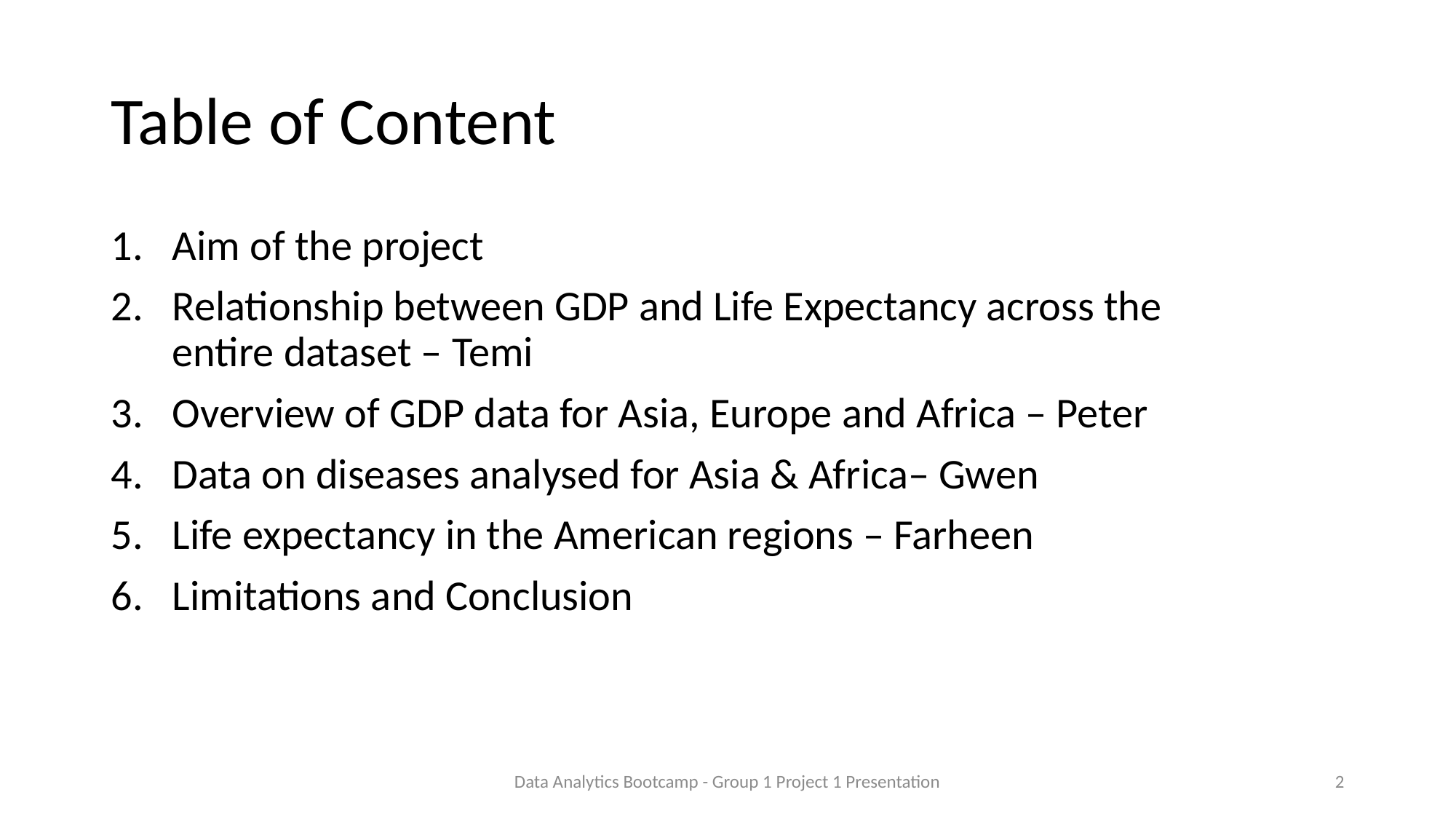

# Table of Content
Aim of the project
Relationship between GDP and Life Expectancy across the entire dataset – Temi
Overview of GDP data for Asia, Europe and Africa – Peter
Data on diseases analysed for Asia & Africa– Gwen
Life expectancy in the American regions – Farheen
Limitations and Conclusion
Data Analytics Bootcamp - Group 1 Project 1 Presentation
2